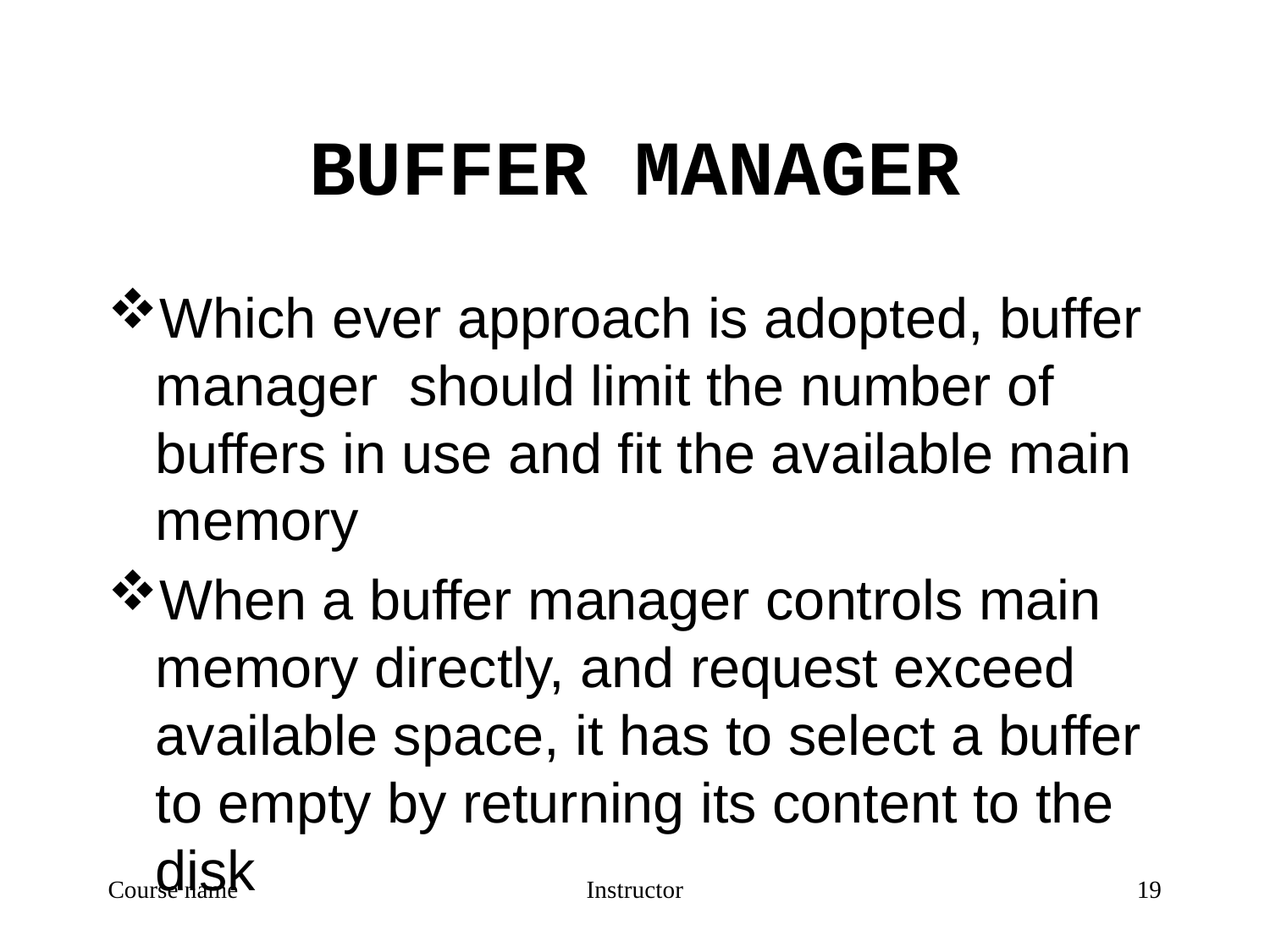

# BUFFER MANAGER
Which ever approach is adopted, buffer manager  should limit the number of buffers in use and fit the available main memory
When a buffer manager controls main memory directly, and request exceed available space, it has to select a buffer to empty by returning its content to the disk
Course name
Instructor
19